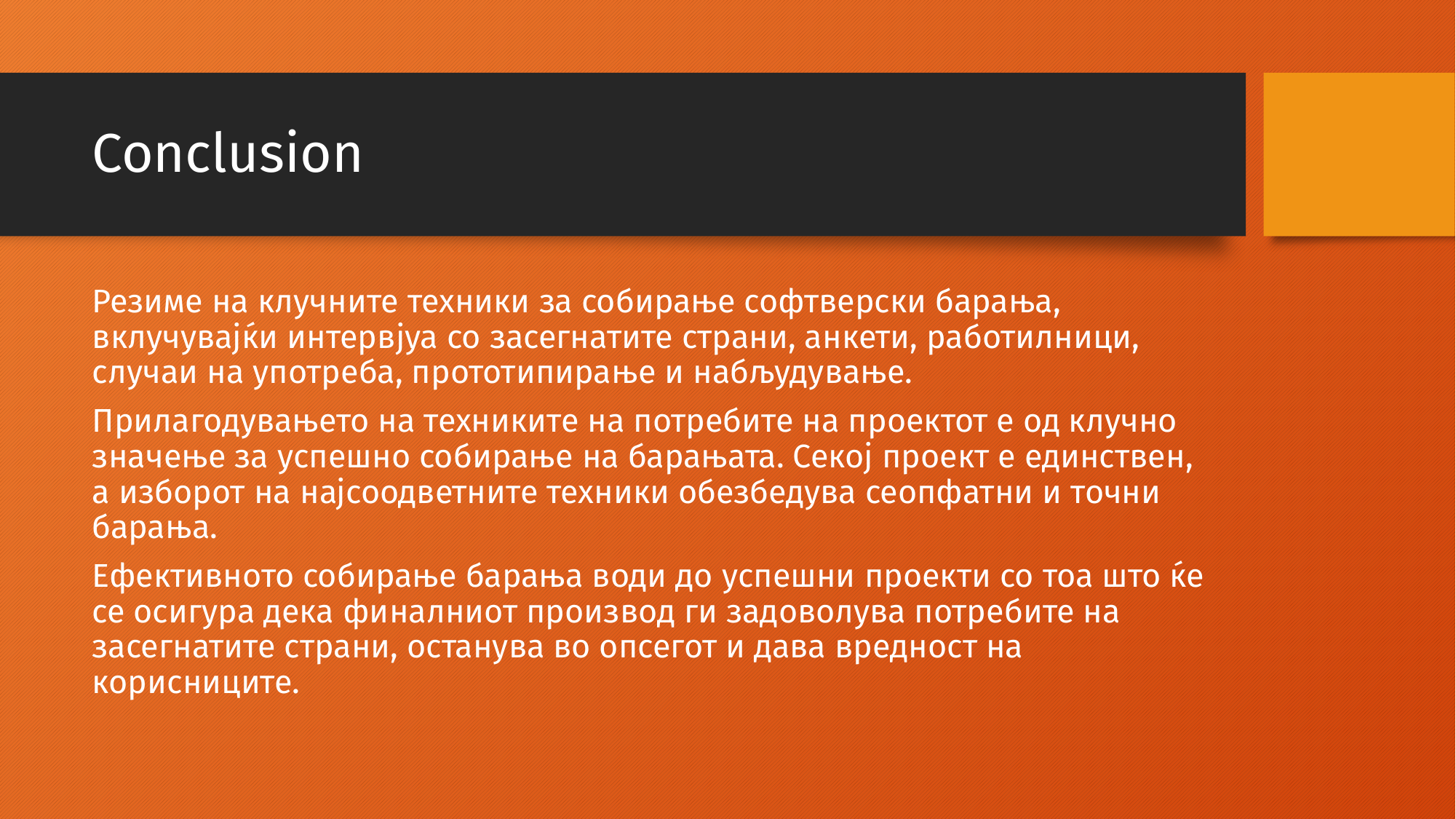

# Conclusion
Резиме на клучните техники за собирање софтверски барања, вклучувајќи интервјуа со засегнатите страни, анкети, работилници, случаи на употреба, прототипирање и набљудување.
Прилагодувањето на техниките на потребите на проектот е од клучно значење за успешно собирање на барањата. Секој проект е единствен, а изборот на најсоодветните техники обезбедува сеопфатни и точни барања.
Ефективното собирање барања води до успешни проекти со тоа што ќе се осигура дека финалниот производ ги задоволува потребите на засегнатите страни, останува во опсегот и дава вредност на корисниците.